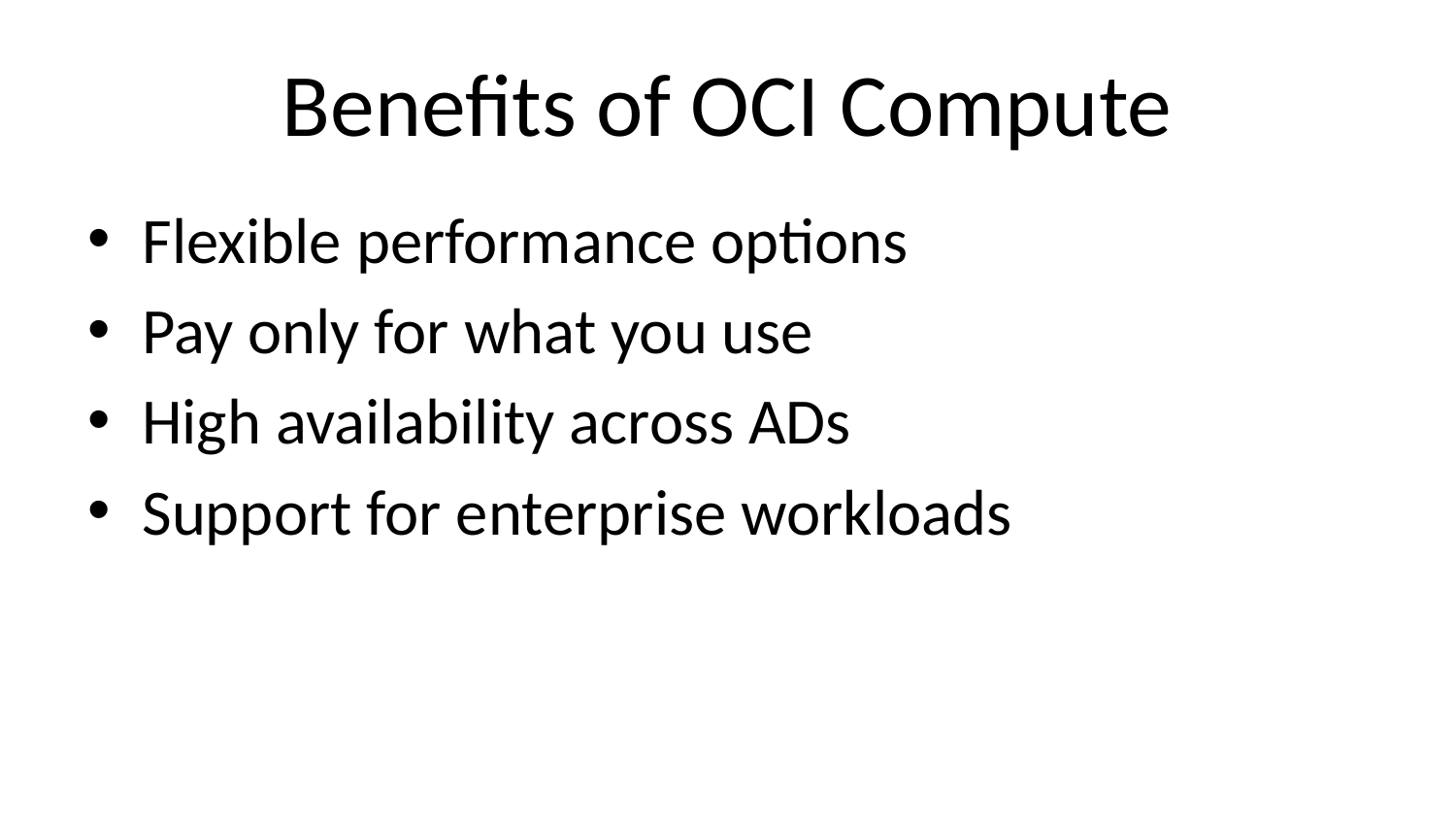

# Benefits of OCI Compute
Flexible performance options
Pay only for what you use
High availability across ADs
Support for enterprise workloads